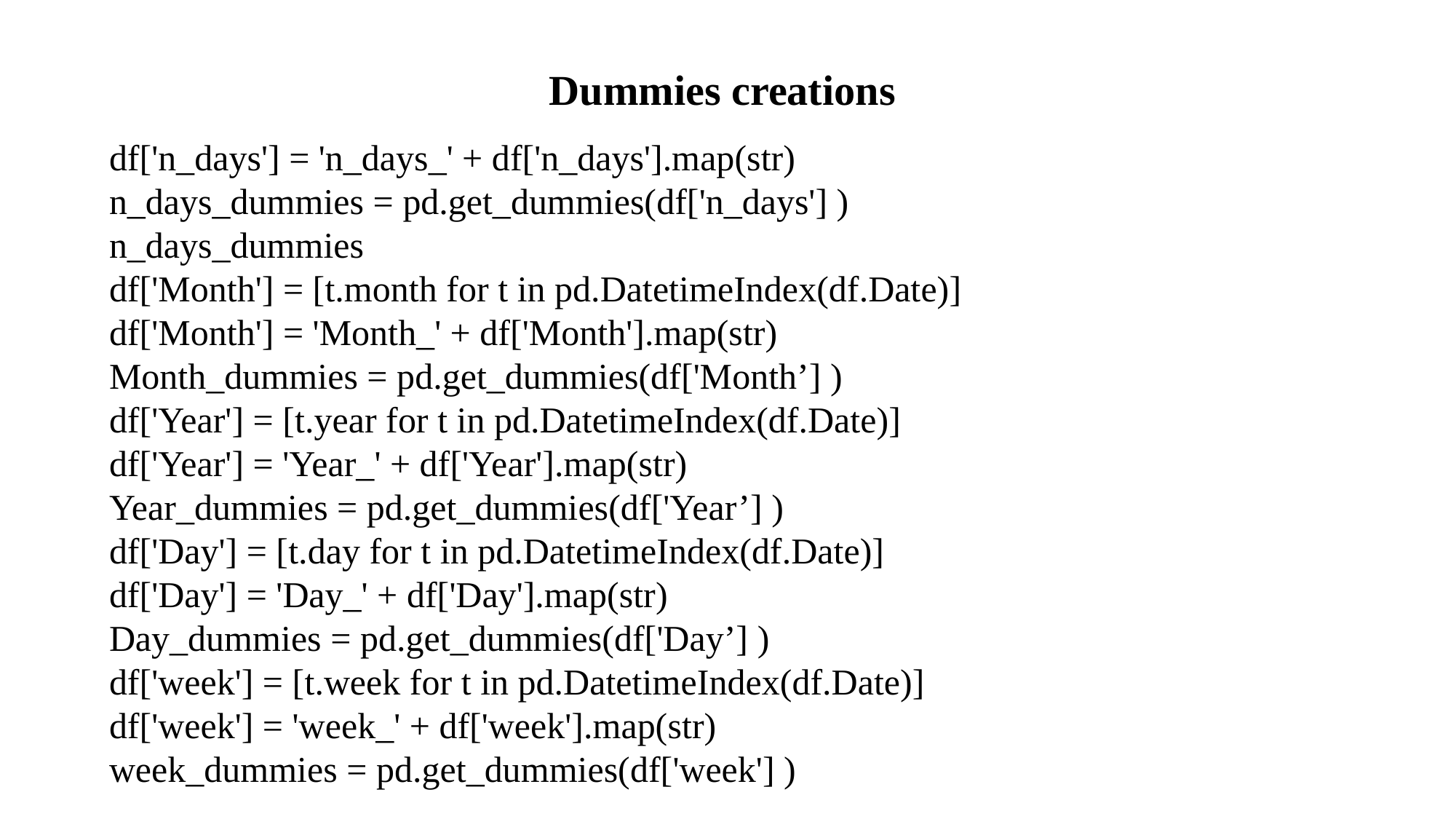

Dummies creations
df['n_days'] = 'n_days_' + df['n_days'].map(str)
n_days_dummies = pd.get_dummies(df['n_days'] )
n_days_dummies
df['Month'] = [t.month for t in pd.DatetimeIndex(df.Date)]
df['Month'] = 'Month_' + df['Month'].map(str)
Month_dummies = pd.get_dummies(df['Month’] )
df['Year'] = [t.year for t in pd.DatetimeIndex(df.Date)]
df['Year'] = 'Year_' + df['Year'].map(str)
Year_dummies = pd.get_dummies(df['Year’] )
df['Day'] = [t.day for t in pd.DatetimeIndex(df.Date)]
df['Day'] = 'Day_' + df['Day'].map(str)
Day_dummies = pd.get_dummies(df['Day’] )
df['week'] = [t.week for t in pd.DatetimeIndex(df.Date)]
df['week'] = 'week_' + df['week'].map(str)
week_dummies = pd.get_dummies(df['week'] )